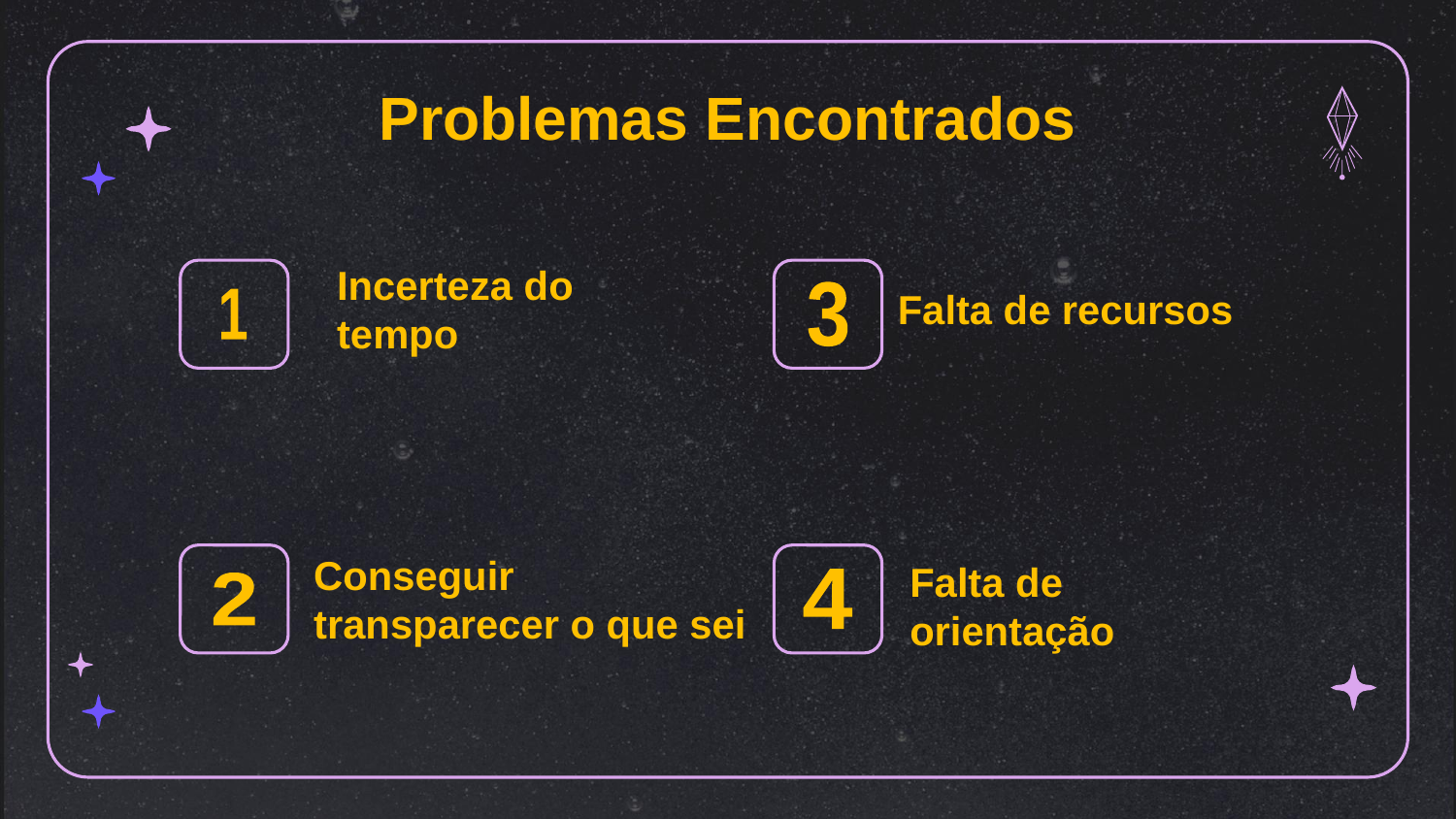

Problemas Encontrados

Incerteza do tempo
Falta de recursos
3
1
Conseguir transparecer o que sei

# Falta de orientação
4
2